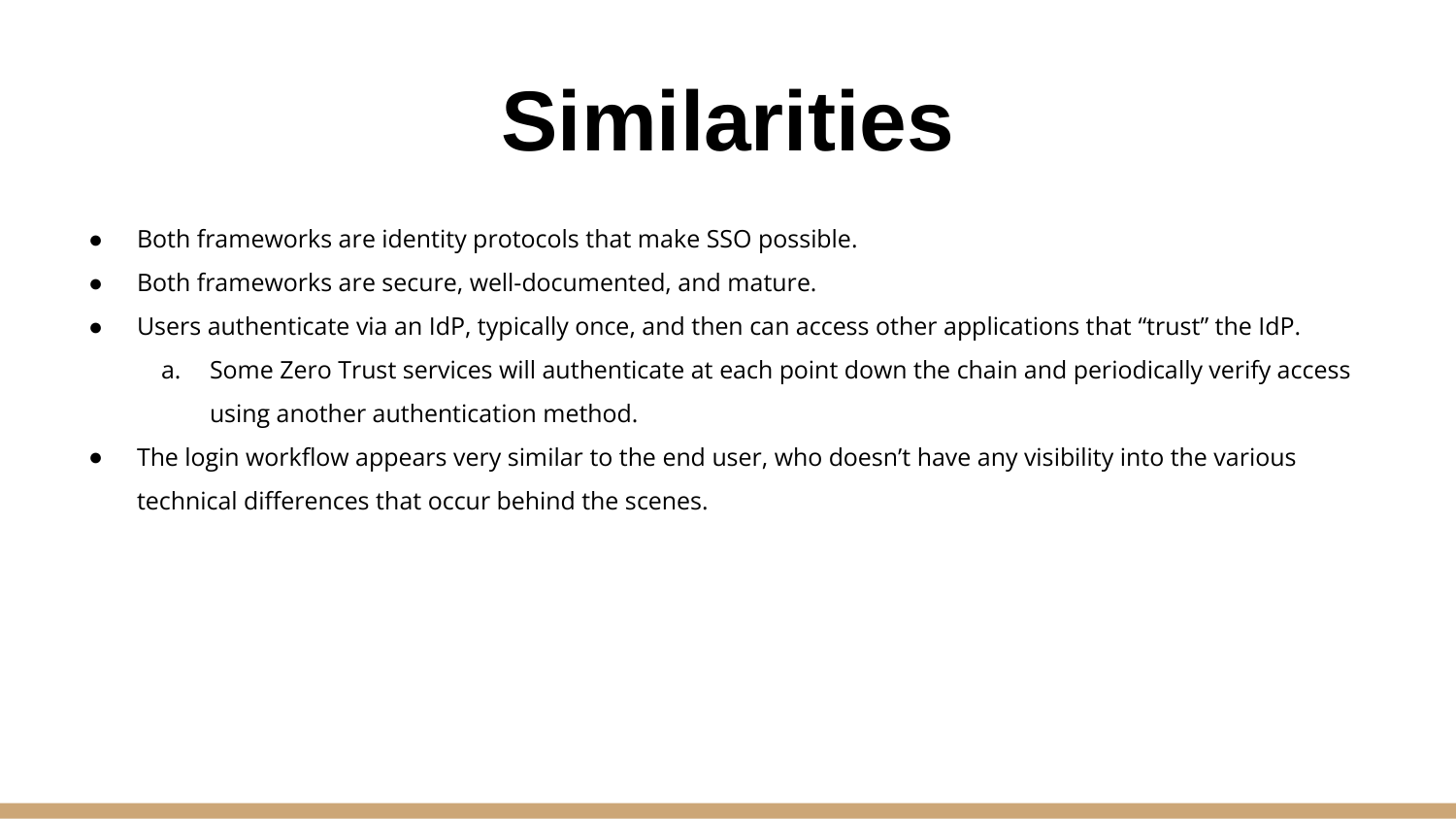

# Similarities
Both frameworks are identity protocols that make SSO possible.
Both frameworks are secure, well-documented, and mature.
Users authenticate via an IdP, typically once, and then can access other applications that “trust” the IdP.
Some Zero Trust services will authenticate at each point down the chain and periodically verify access using another authentication method.
The login workflow appears very similar to the end user, who doesn’t have any visibility into the various technical differences that occur behind the scenes.